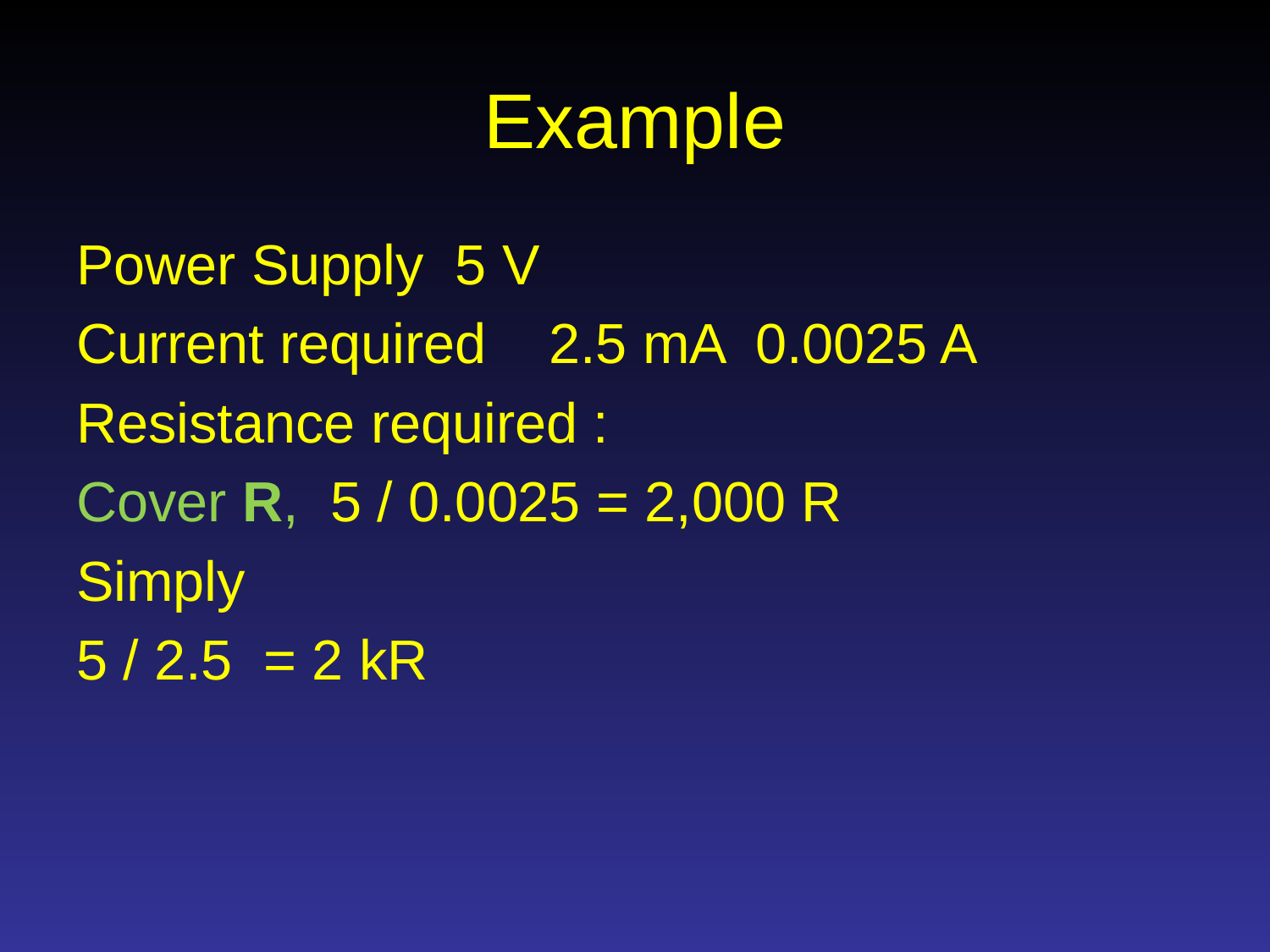

# Example
Power Supply  5 V
Current required    2.5 mA  0.0025 A
Resistance required :
Cover R,  5 / 0.0025 = 2,000 R
Simply
5 / 2.5  = 2 kR